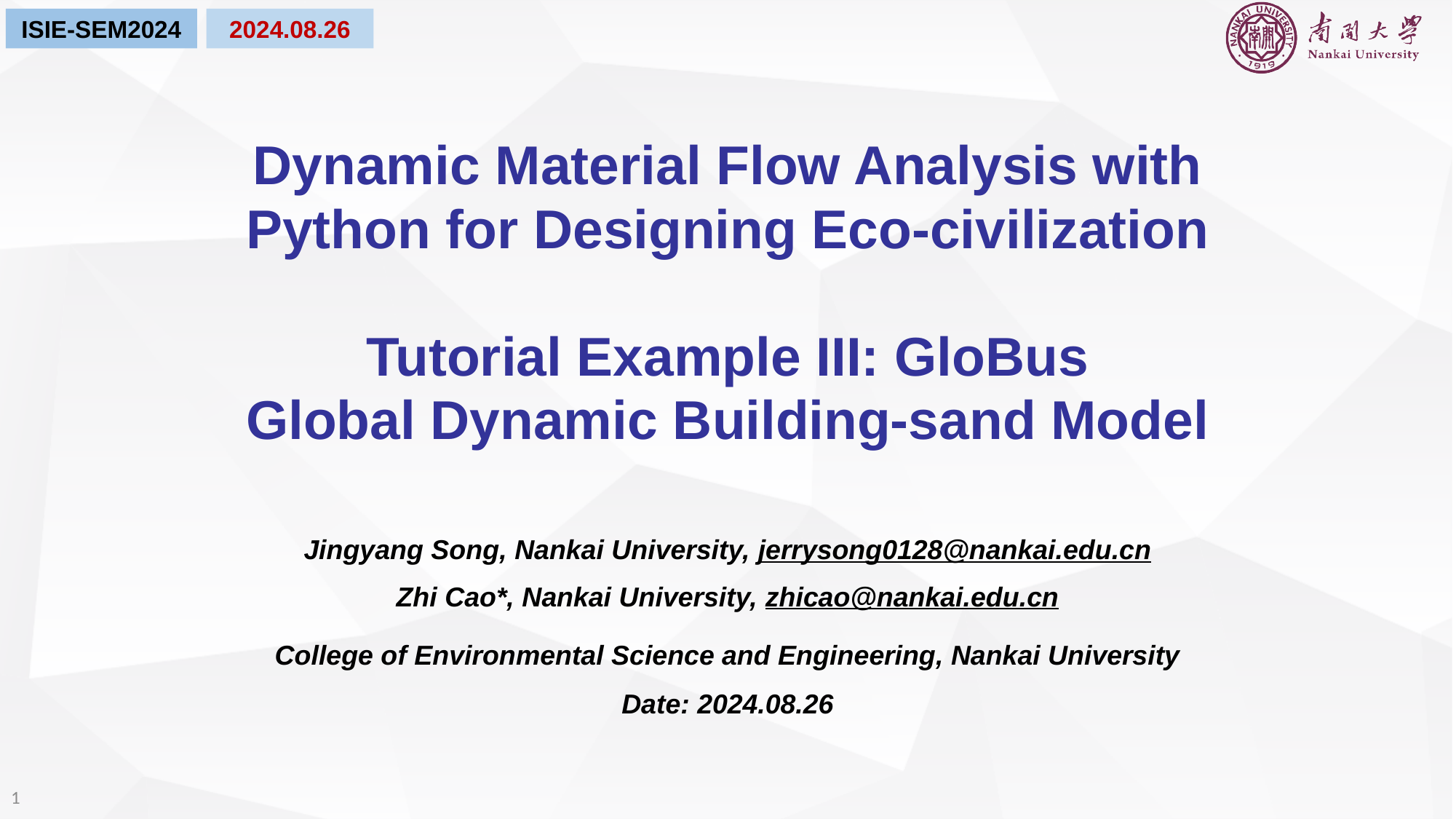

Dynamic Material Flow Analysis with Python for Designing Eco-civilization

Tutorial Example III: GloBus
Global Dynamic Building-sand Model
Jingyang Song, Nankai University, jerrysong0128@nankai.edu.cn
Zhi Cao*, Nankai University, zhicao@nankai.edu.cn
College of Environmental Science and Engineering, Nankai University
Date: 2024.08.26
1